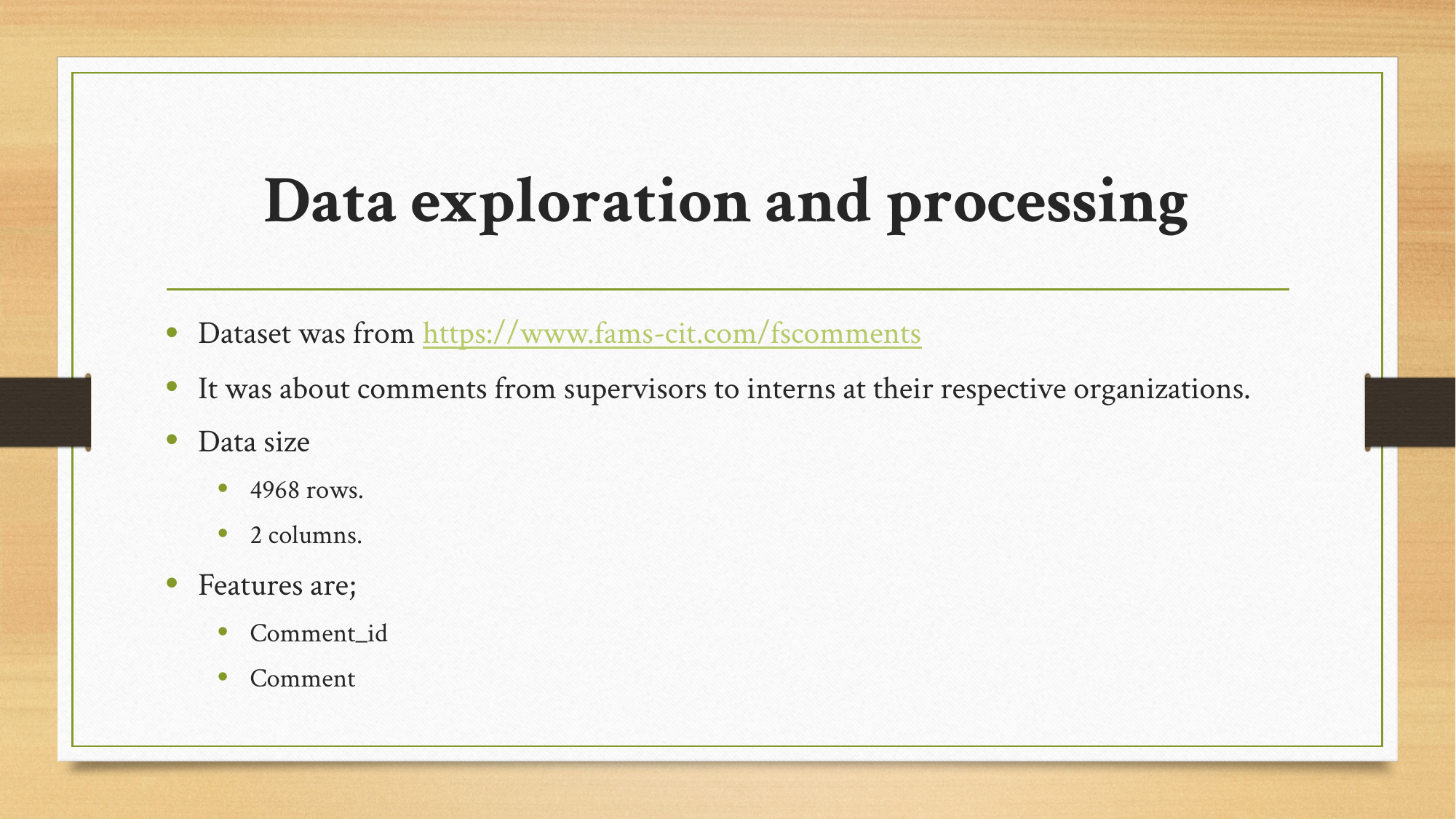

# Data exploration and processing
Dataset was from https://www.fams-cit.com/fscomments
It was about comments from supervisors to interns at their respective organizations.
Data size
4968 rows.
2 columns.
Features are;
Comment_id
Comment